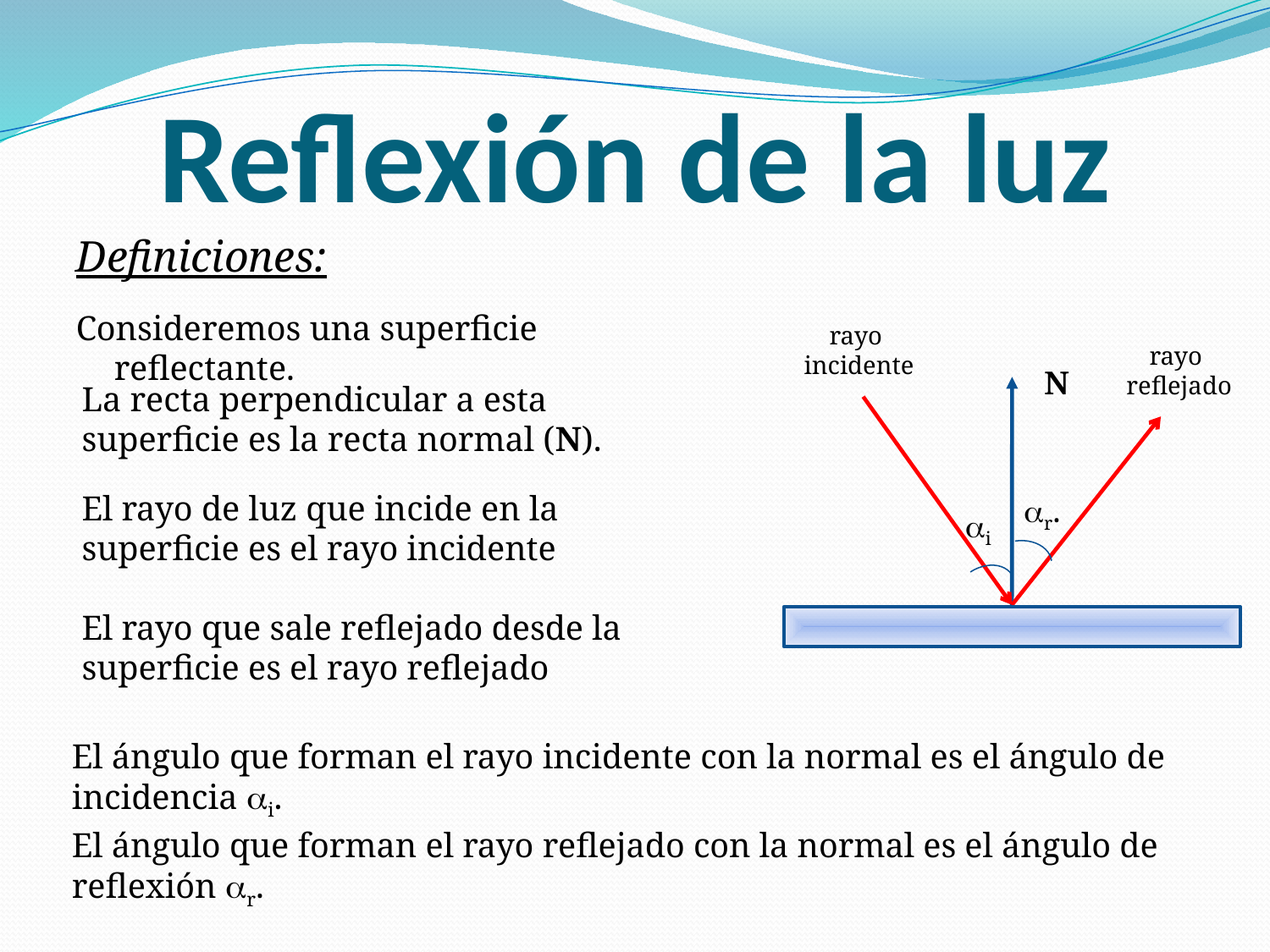

# Reflexión de la luz
Definiciones:

Consideremos una superficie reflectante.

rayo
incidente
rayo
reflejado
N
La recta perpendicular a esta superficie es la recta normal (N).
El rayo de luz que incide en la superficie es el rayo incidente
αr.

αi

El ángulo que forman el rayo incidente con la normal es el ángulo de incidencia αi.
El rayo que sale reflejado desde la superficie es el rayo reflejado

El ángulo que forman el rayo reflejado con la normal es el ángulo de reflexión αr.